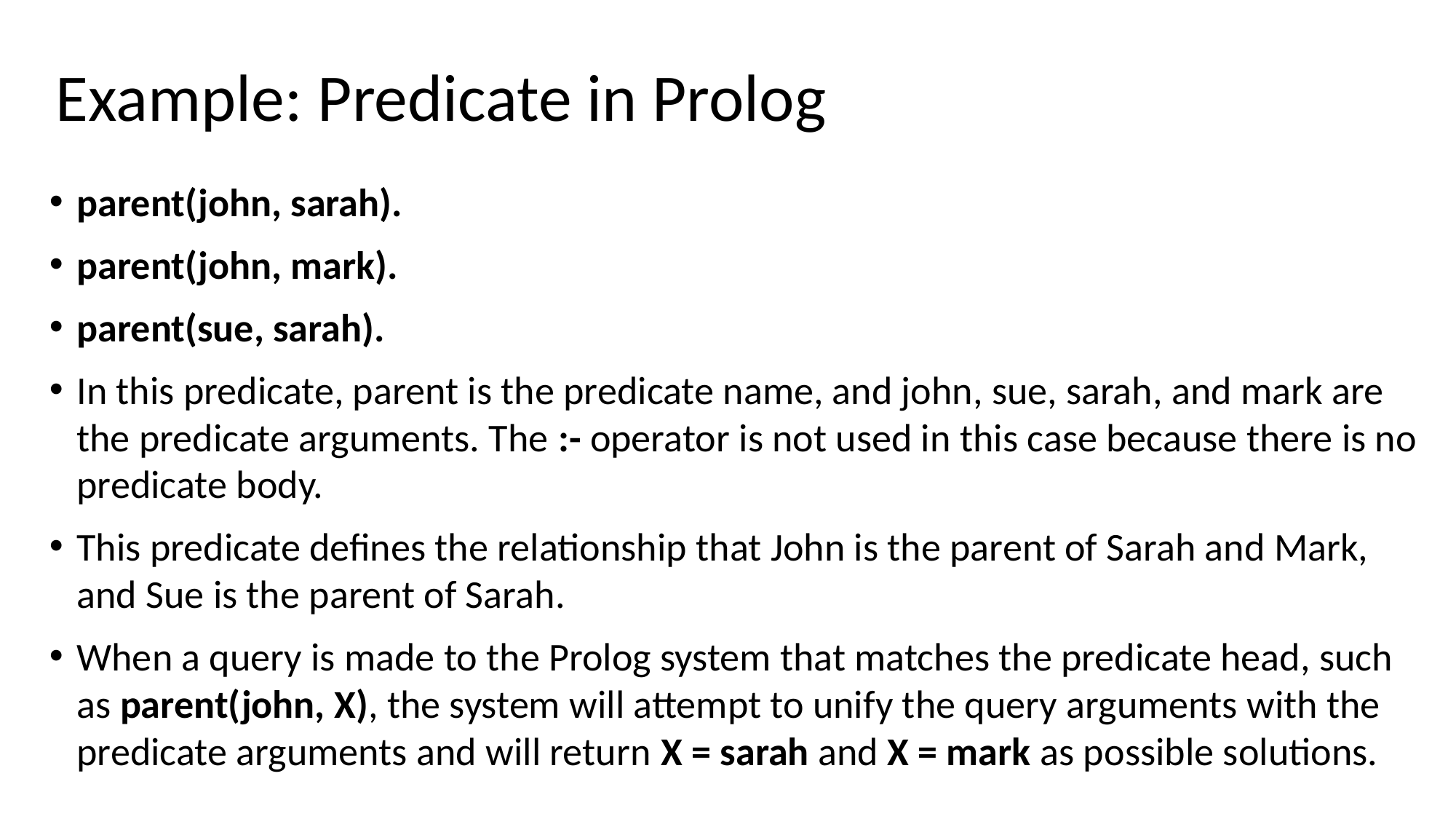

# Example: Predicate in Prolog
parent(john, sarah).
parent(john, mark).
parent(sue, sarah).
In this predicate, parent is the predicate name, and john, sue, sarah, and mark are the predicate arguments. The :- operator is not used in this case because there is no predicate body.
This predicate defines the relationship that John is the parent of Sarah and Mark, and Sue is the parent of Sarah.
When a query is made to the Prolog system that matches the predicate head, such as parent(john, X), the system will attempt to unify the query arguments with the predicate arguments and will return X = sarah and X = mark as possible solutions.